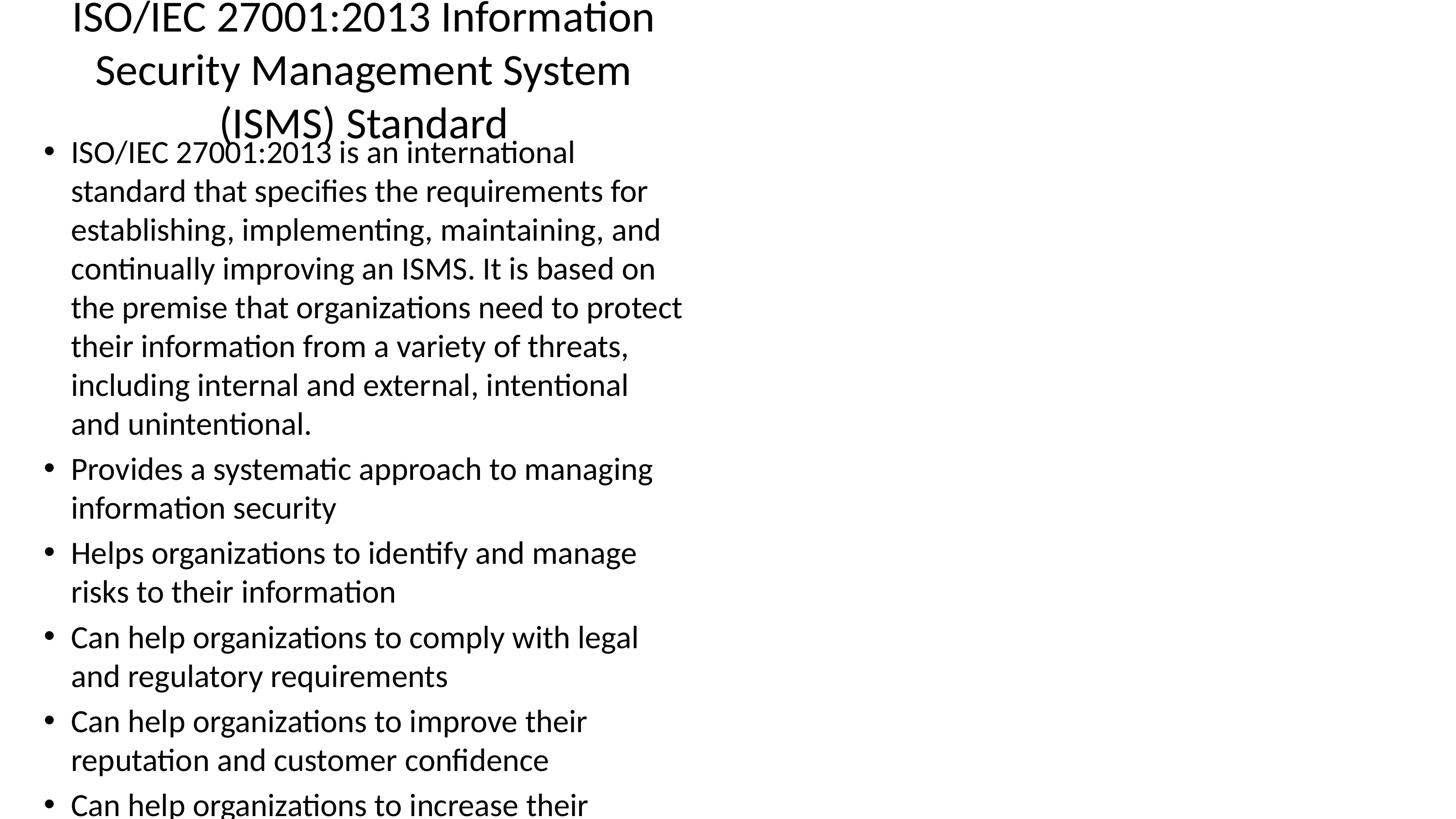

# ISO/IEC 27001:2013 Information Security Management System (ISMS) Standard
ISO/IEC 27001:2013 is an international standard that specifies the requirements for establishing, implementing, maintaining, and continually improving an ISMS. It is based on the premise that organizations need to protect their information from a variety of threats, including internal and external, intentional and unintentional.
Provides a systematic approach to managing information security
Helps organizations to identify and manage risks to their information
Can help organizations to comply with legal and regulatory requirements
Can help organizations to improve their reputation and customer confidence
Can help organizations to increase their business resilience